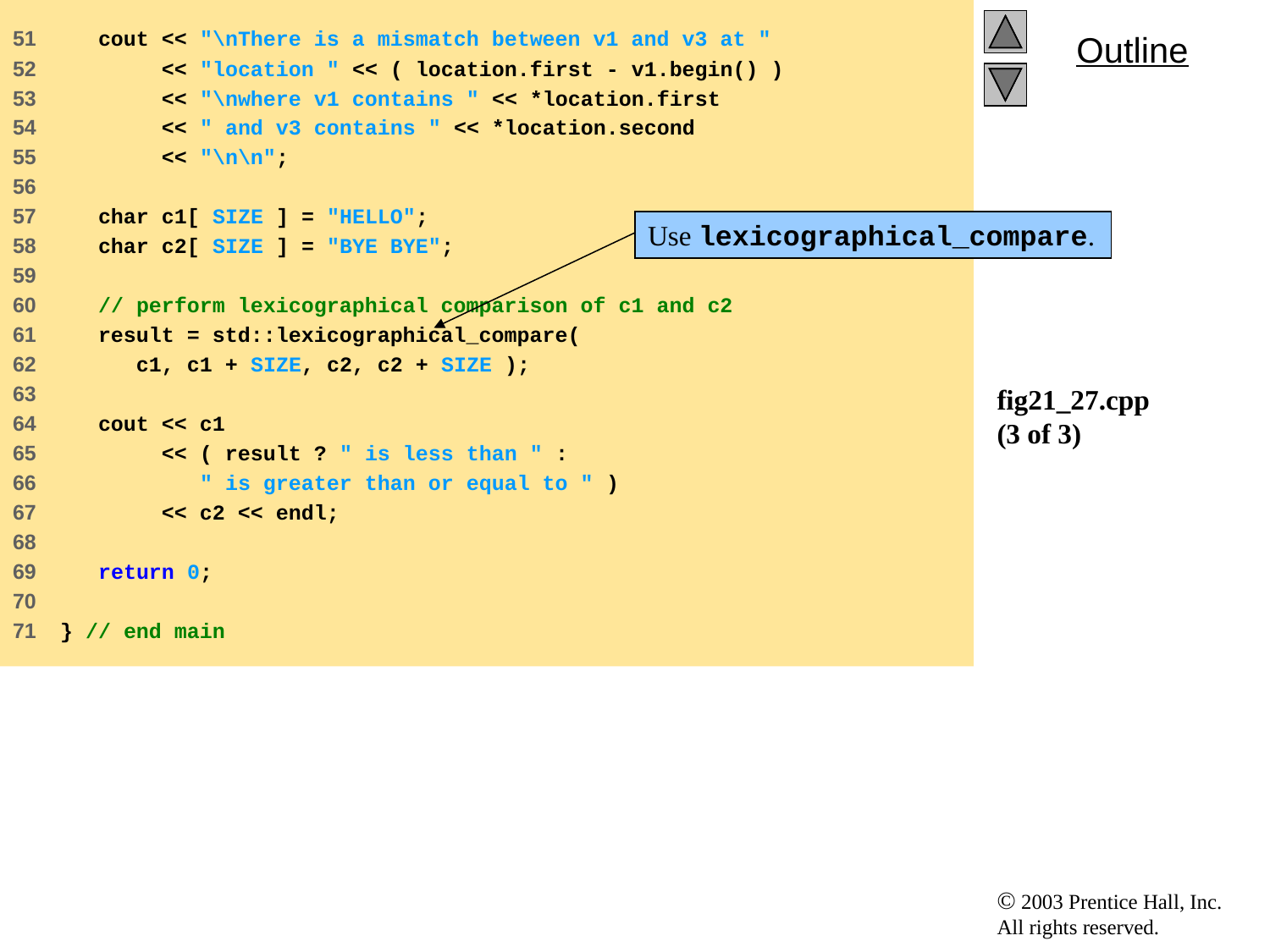

51       cout << "\nThere is a mismatch between v1 and v3 at "
52            << "location " << ( location.first - v1.begin() )
53            << "\nwhere v1 contains " << *location.first
54            << " and v3 contains " << *location.second
55            << "\n\n";
56
57       char c1[ SIZE ] = "HELLO";
58       char c2[ SIZE ] = "BYE BYE";
59
60       // perform lexicographical comparison of c1 and c2
61       result = std::lexicographical_compare(
62          c1, c1 + SIZE, c2, c2 + SIZE );
63
64       cout << c1
65            << ( result ? " is less than " :
66               " is greater than or equal to " )
67            << c2 << endl;
68
69       return 0;
70
71    } // end main

# fig21_27.cpp (3 of 3)
Use lexicographical_compare.